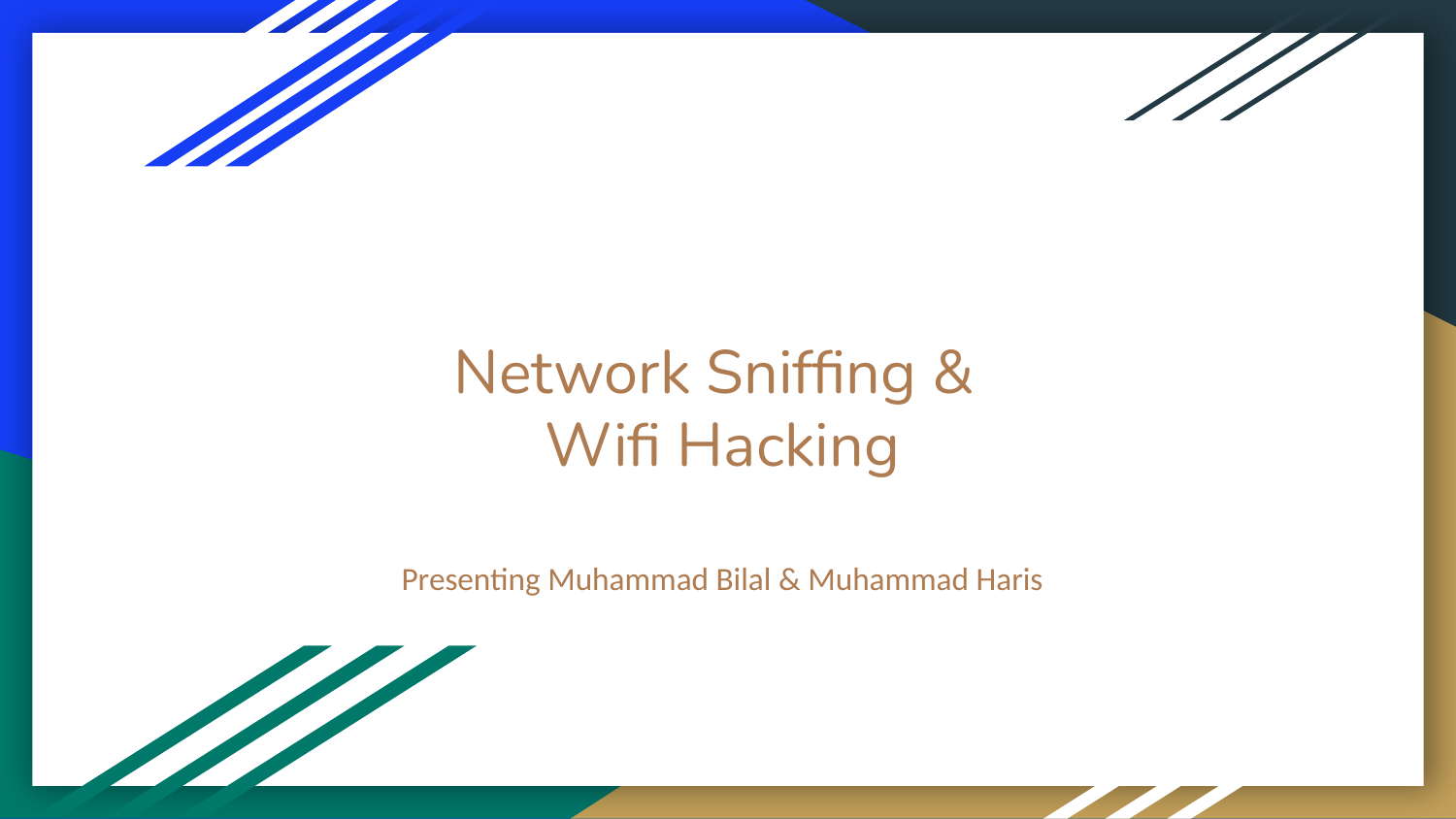

# Network Sniffing &
Wifi Hacking
Presenting Muhammad Bilal & Muhammad Haris